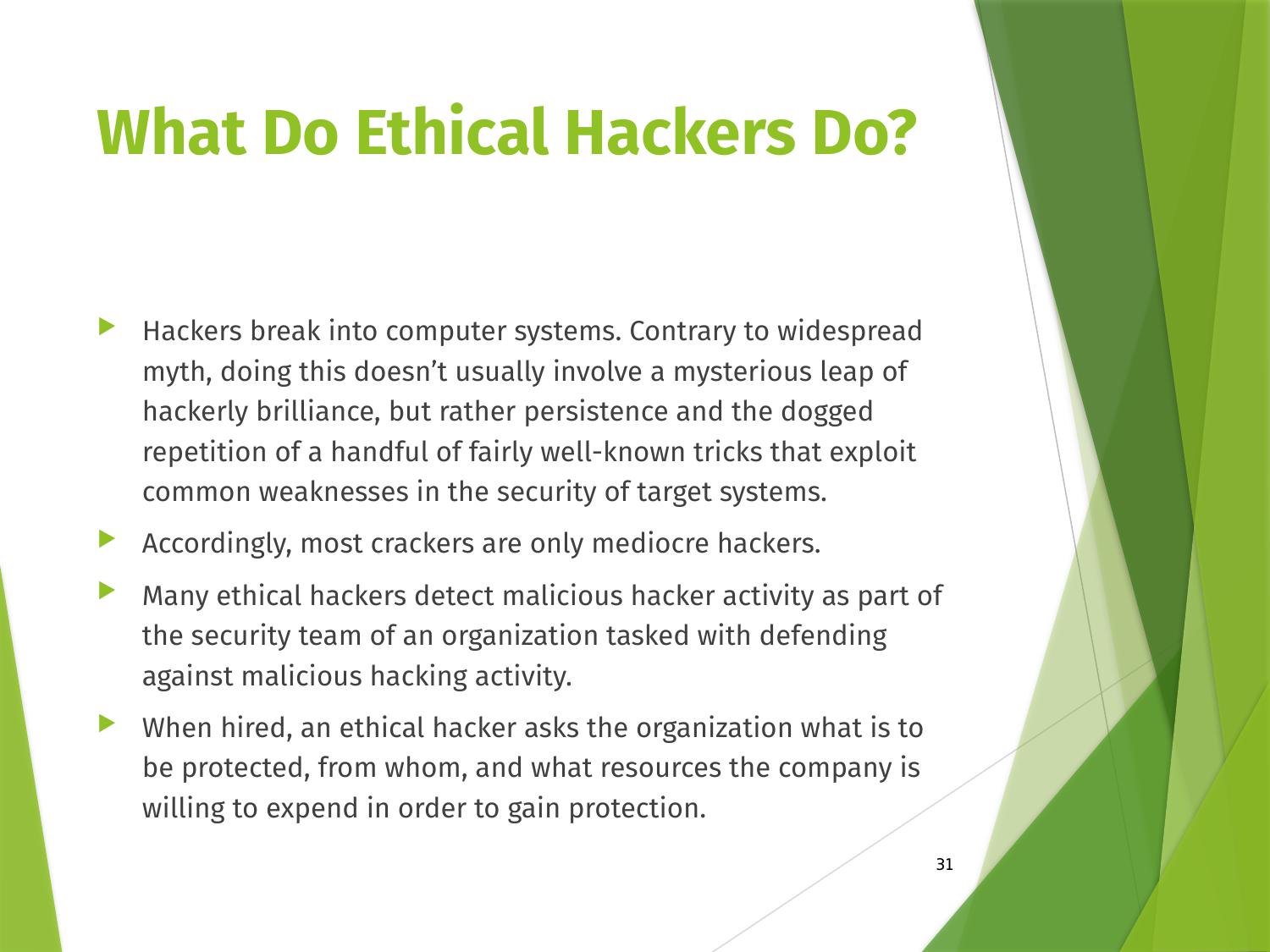

# What Do Ethical Hackers Do?
Hackers break into computer systems. Contrary to widespread myth, doing this doesn’t usually involve a mysterious leap of hackerly brilliance, but rather persistence and the dogged repetition of a handful of fairly well-known tricks that exploit common weaknesses in the security of target systems.
Accordingly, most crackers are only mediocre hackers.
Many ethical hackers detect malicious hacker activity as part of the security team of an organization tasked with defending against malicious hacking activity.
When hired, an ethical hacker asks the organization what is to be protected, from whom, and what resources the company is willing to expend in order to gain protection.
31